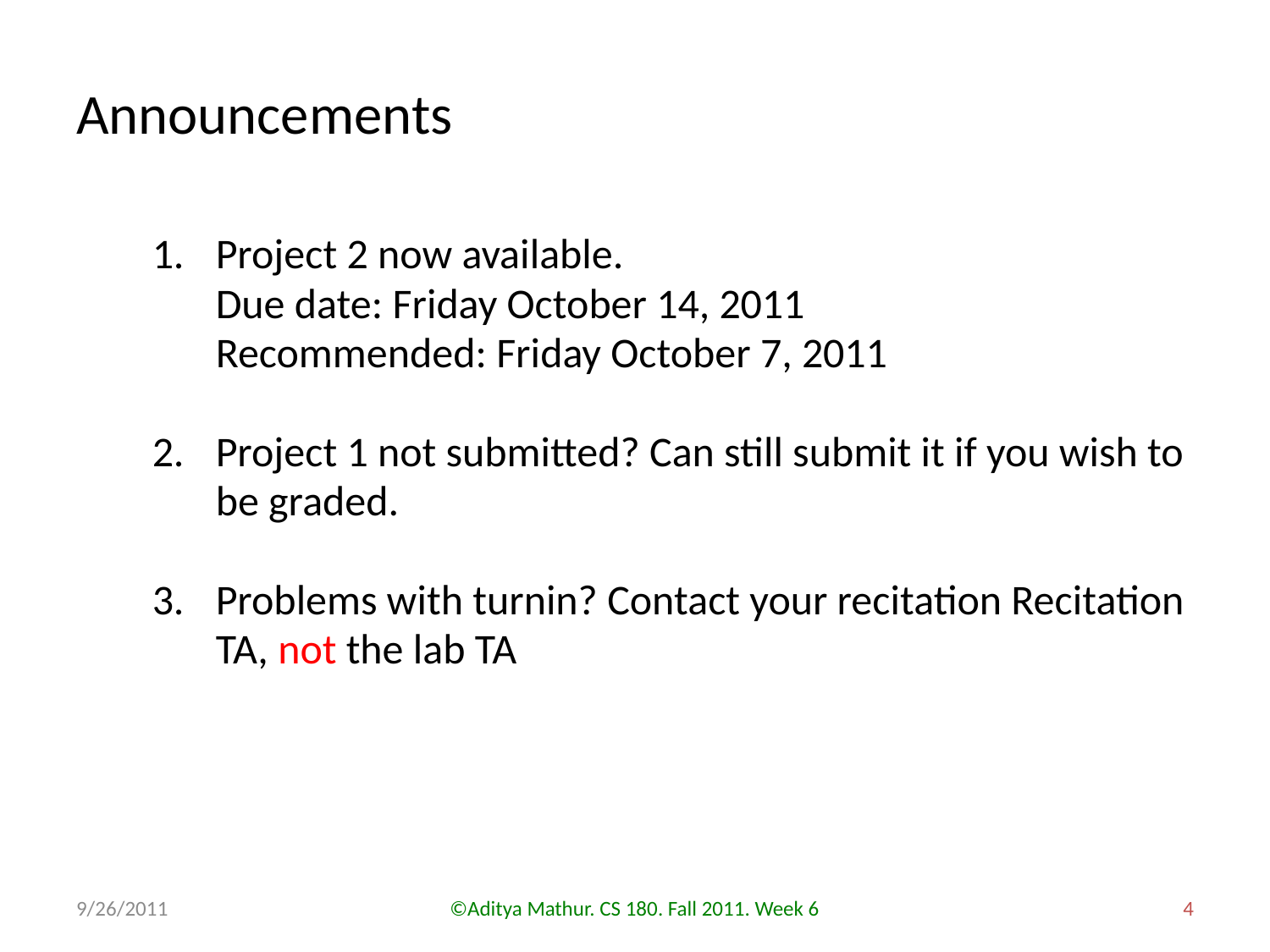

# Announcements
Project 2 now available.
Due date: Friday October 14, 2011
Recommended: Friday October 7, 2011

Project 1 not submitted? Can still submit it if you wish to be graded.

Problems with turnin? Contact your recitation Recitation TA, not the lab TA
9/26/2011
©Aditya Mathur. CS 180. Fall 2011. Week 6
4